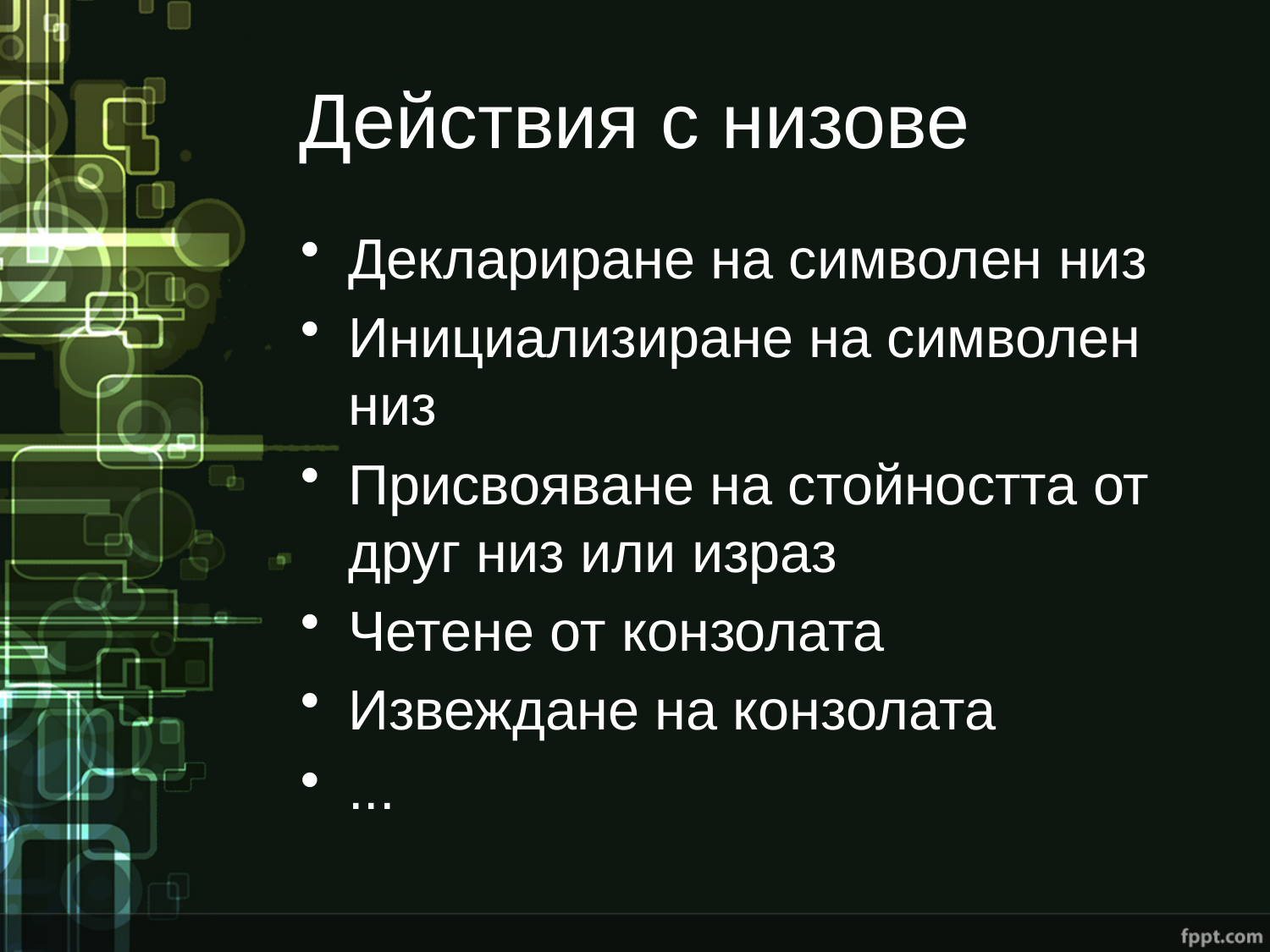

# Действия с низове
Деклариране на символен низ
Инициализиране на символен низ
Присвояване на стойността от друг низ или израз
Четене от конзолата
Извеждане на конзолата
...